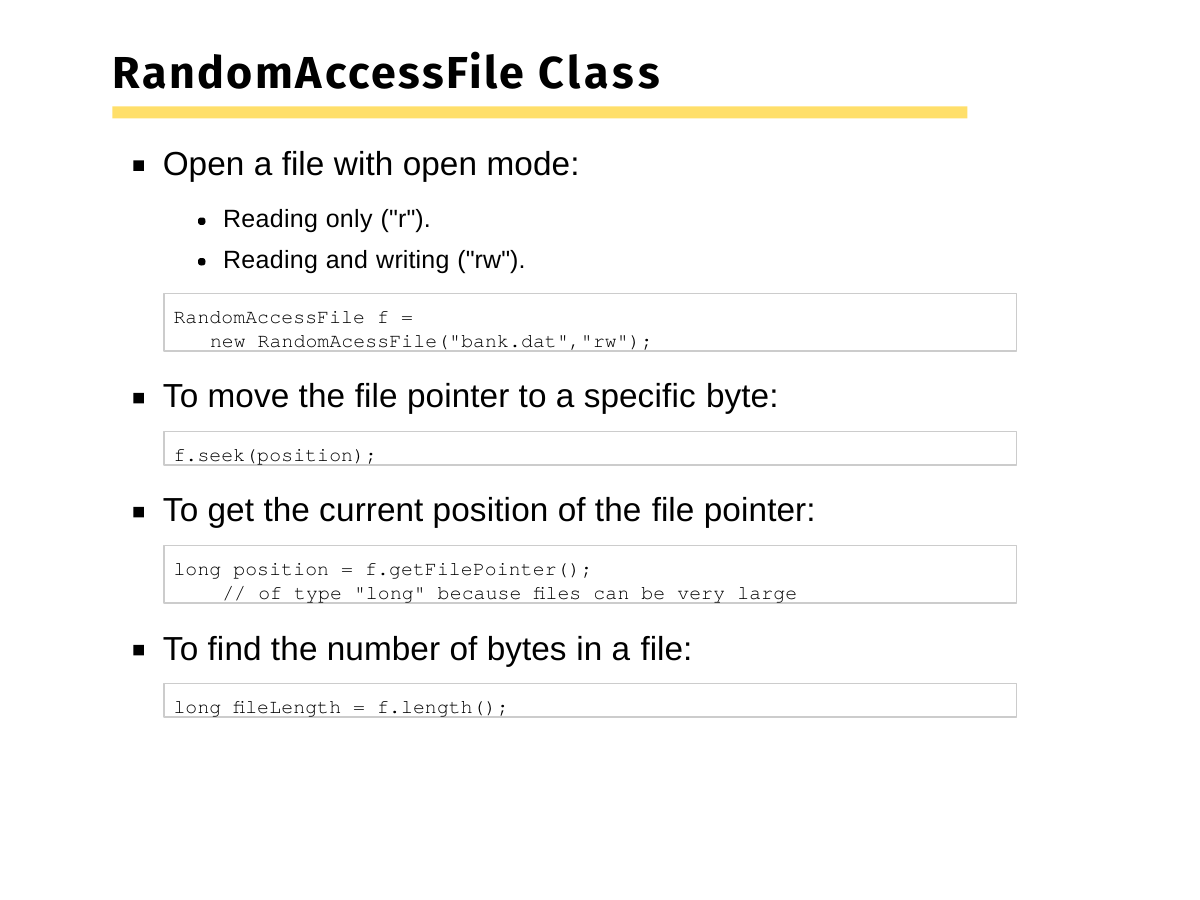

# RandomAccessFile Class
Open a file with open mode:
Reading only ("r").  Reading and writing ("rw").

RandomAccessFile f =
new RandomAcessFile("bank.dat","rw");
To move the file pointer to a specific byte:

f.seek(position);
To get the current position of the file pointer:

long position = f.getFilePointer();
// of type "long" because files can be very large
To find the number of bytes in a file:

long fileLength = f.length();